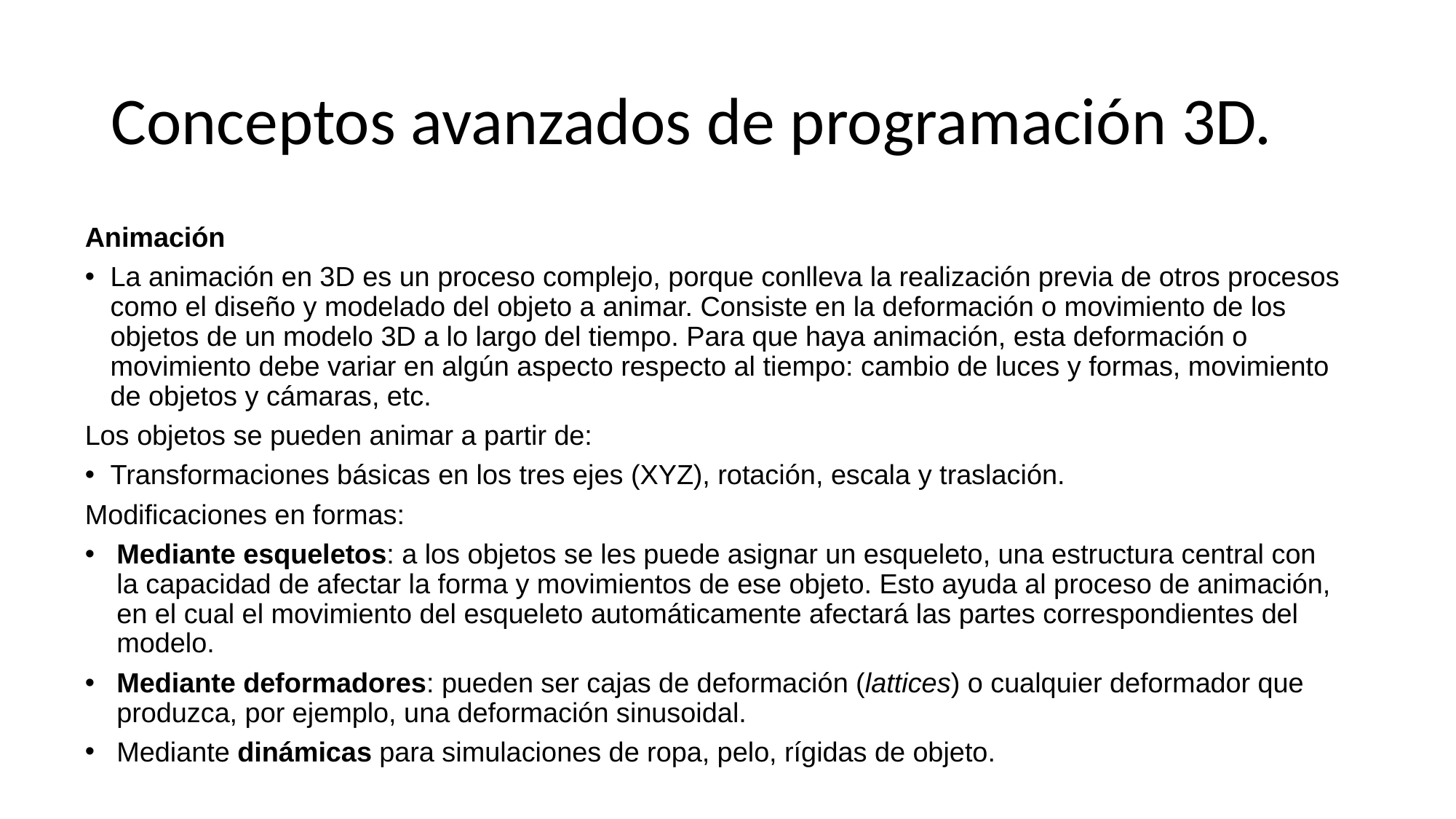

# Conceptos avanzados de programación 3D.
Animación
La animación en 3D es un proceso complejo, porque conlleva la realización previa de otros procesos como el diseño y modelado del objeto a animar. Consiste en la deformación o movimiento de los objetos de un modelo 3D a lo largo del tiempo. Para que haya animación, esta deformación o movimiento debe variar en algún aspecto respecto al tiempo: cambio de luces y formas, movimiento de objetos y cámaras, etc.
Los objetos se pueden animar a partir de:
Transformaciones básicas en los tres ejes (XYZ), rotación, escala y traslación.
Modificaciones en formas:
Mediante esqueletos: a los objetos se les puede asignar un esqueleto, una estructura central con la capacidad de afectar la forma y movimientos de ese objeto. Esto ayuda al proceso de animación, en el cual el movimiento del esqueleto automáticamente afectará las partes correspondientes del modelo.
Mediante deformadores: pueden ser cajas de deformación (lattices) o cualquier deformador que produzca, por ejemplo, una deformación sinusoidal.
Mediante dinámicas para simulaciones de ropa, pelo, rígidas de objeto.